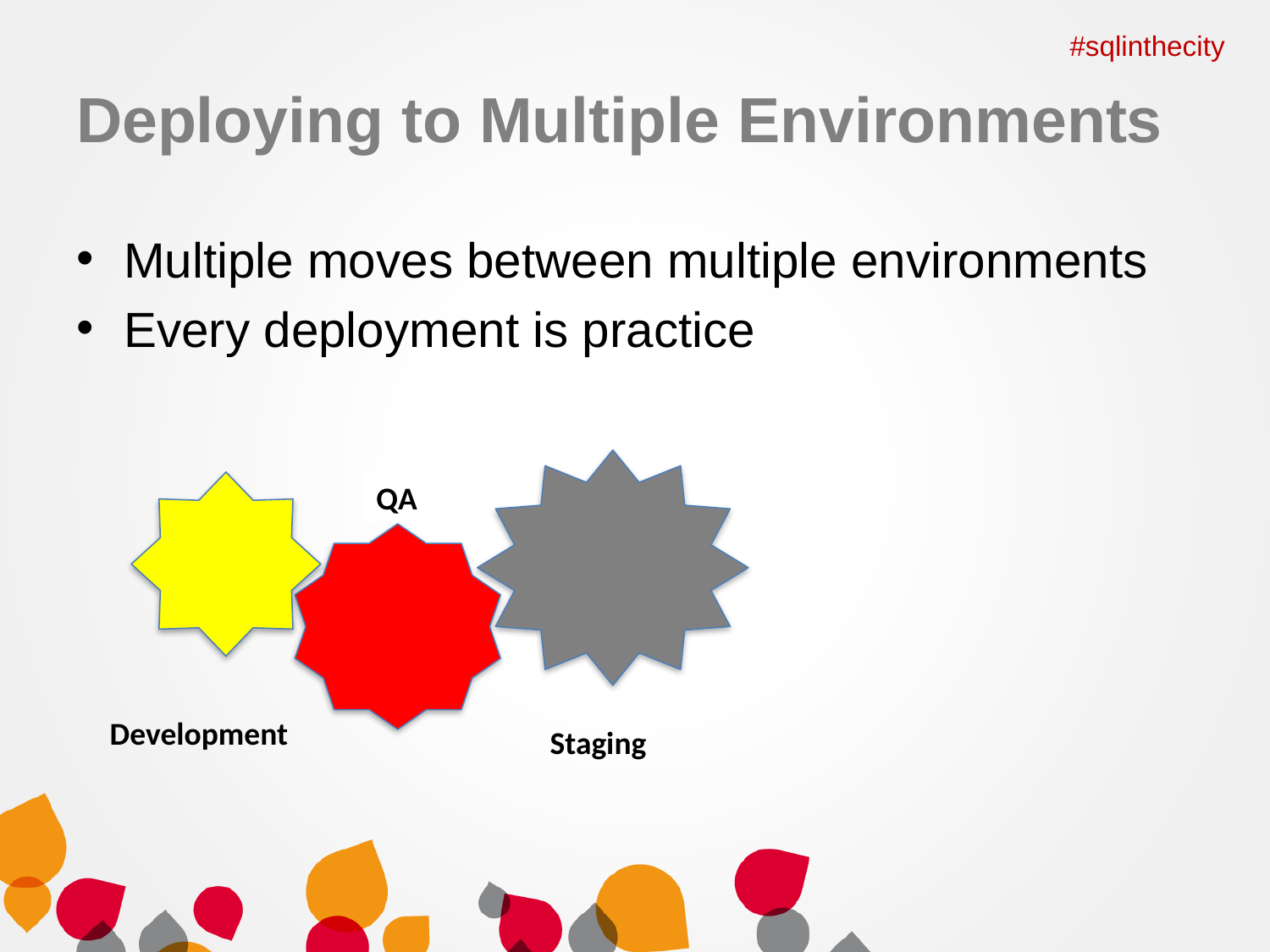

#sqlinthecity
# Deploying to Multiple Environments
Multiple moves between multiple environments
Every deployment is practice

QA

Development
Staging